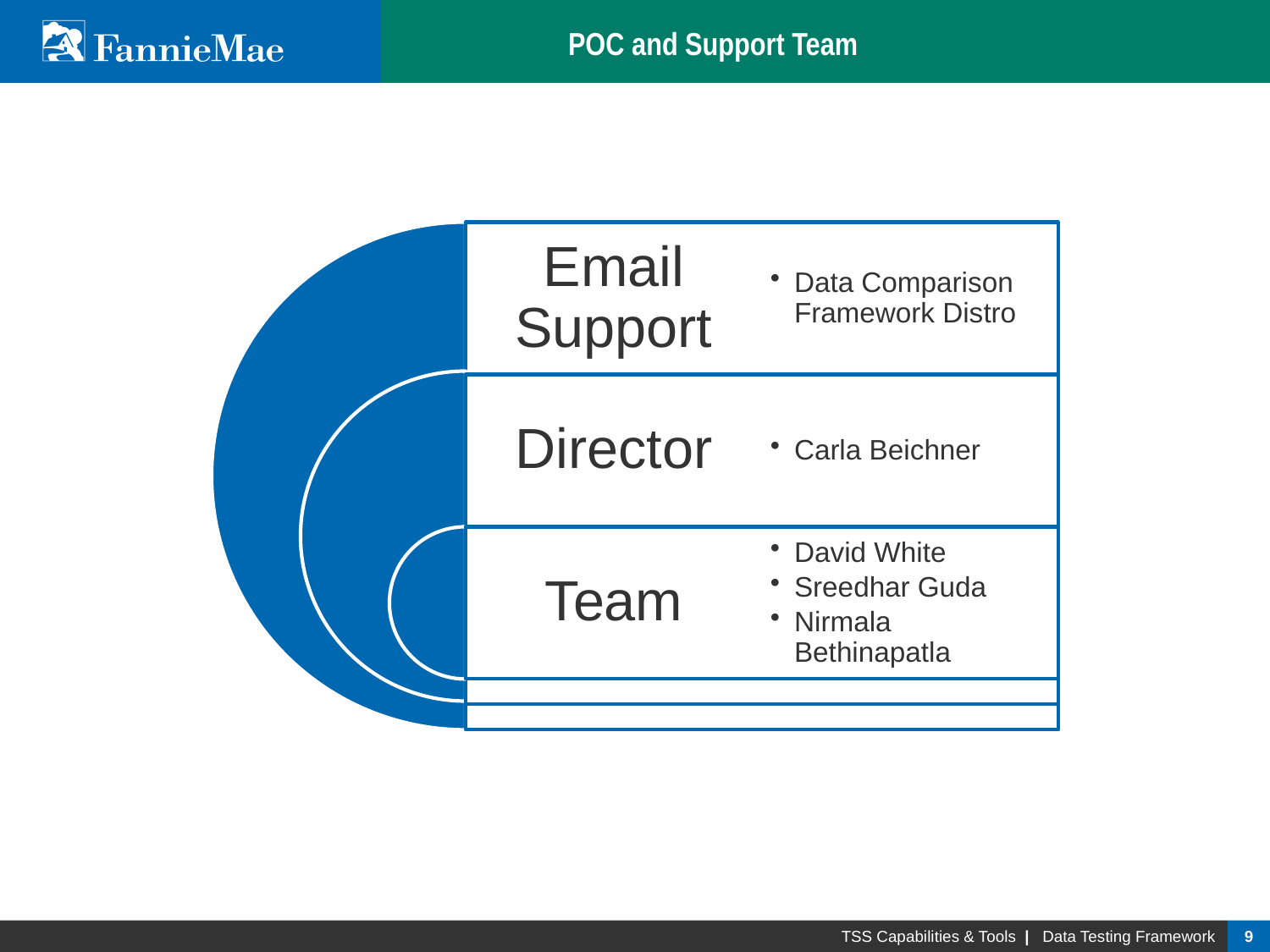

POC and Support Team
Email Support
Director
Team
Data Comparison Framework Distro
Carla Beichner
David White
Sreedhar Guda
Nirmala Bethinapatla